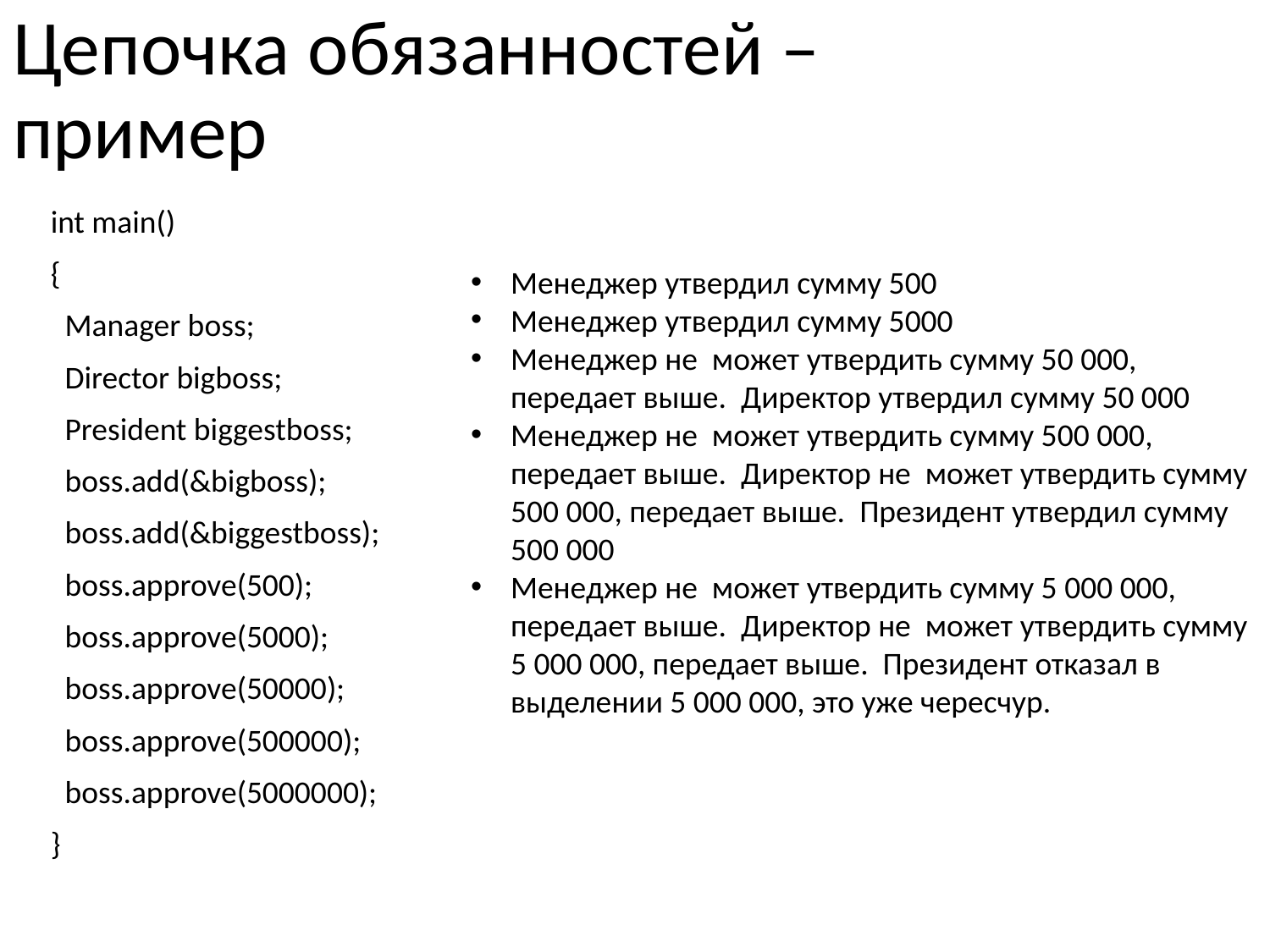

# Цепочка обязанностей – пример
int main()
{
  Manager boss;
  Director bigboss;
  President biggestboss;
  boss.add(&bigboss);
  boss.add(&biggestboss);
  boss.approve(500);
  boss.approve(5000);
  boss.approve(50000);
  boss.approve(500000);
  boss.approve(5000000);
}
Менеджер утвердил сумму 500
Менеджер утвердил сумму 5000
Менеджер не  может утвердить сумму 50 000, передает выше.  Директор утвердил сумму 50 000
Менеджер не  может утвердить сумму 500 000, передает выше.  Директор не  может утвердить сумму 500 000, передает выше.  Президент утвердил сумму 500 000
Менеджер не  может утвердить сумму 5 000 000, передает выше.  Директор не  может утвердить сумму 5 000 000, передает выше.  Президент отказал в выделении 5 000 000, это уже чересчур.